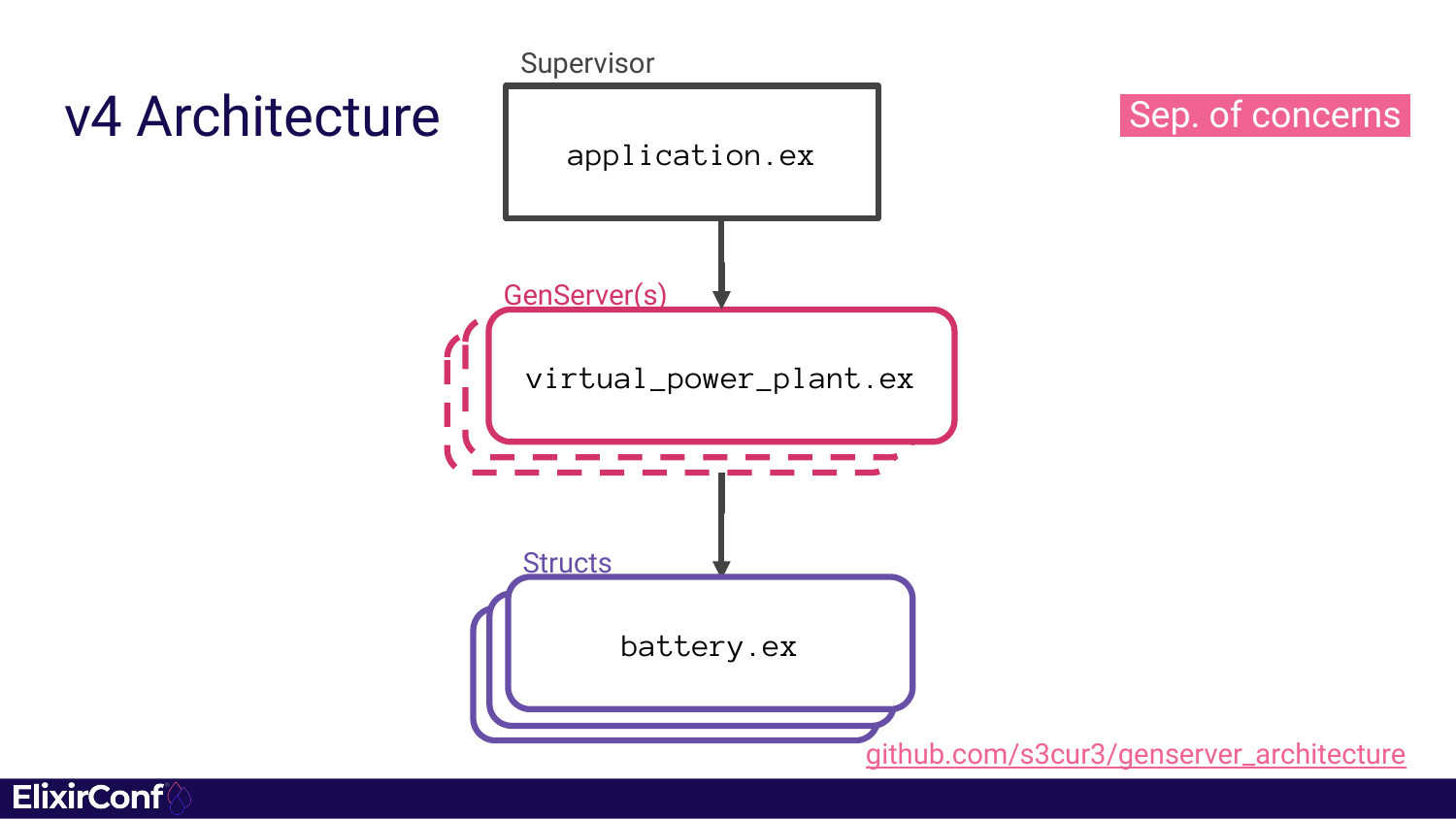

Supervisor
# v4 Architecture
 Sep. of concerns|
application.ex

GenServer(s)
virtual_power_plant.ex
battery.ex
battery.ex
Structs
battery.ex
battery.ex
battery.ex
github.com/s3cur3/genserver_architecture